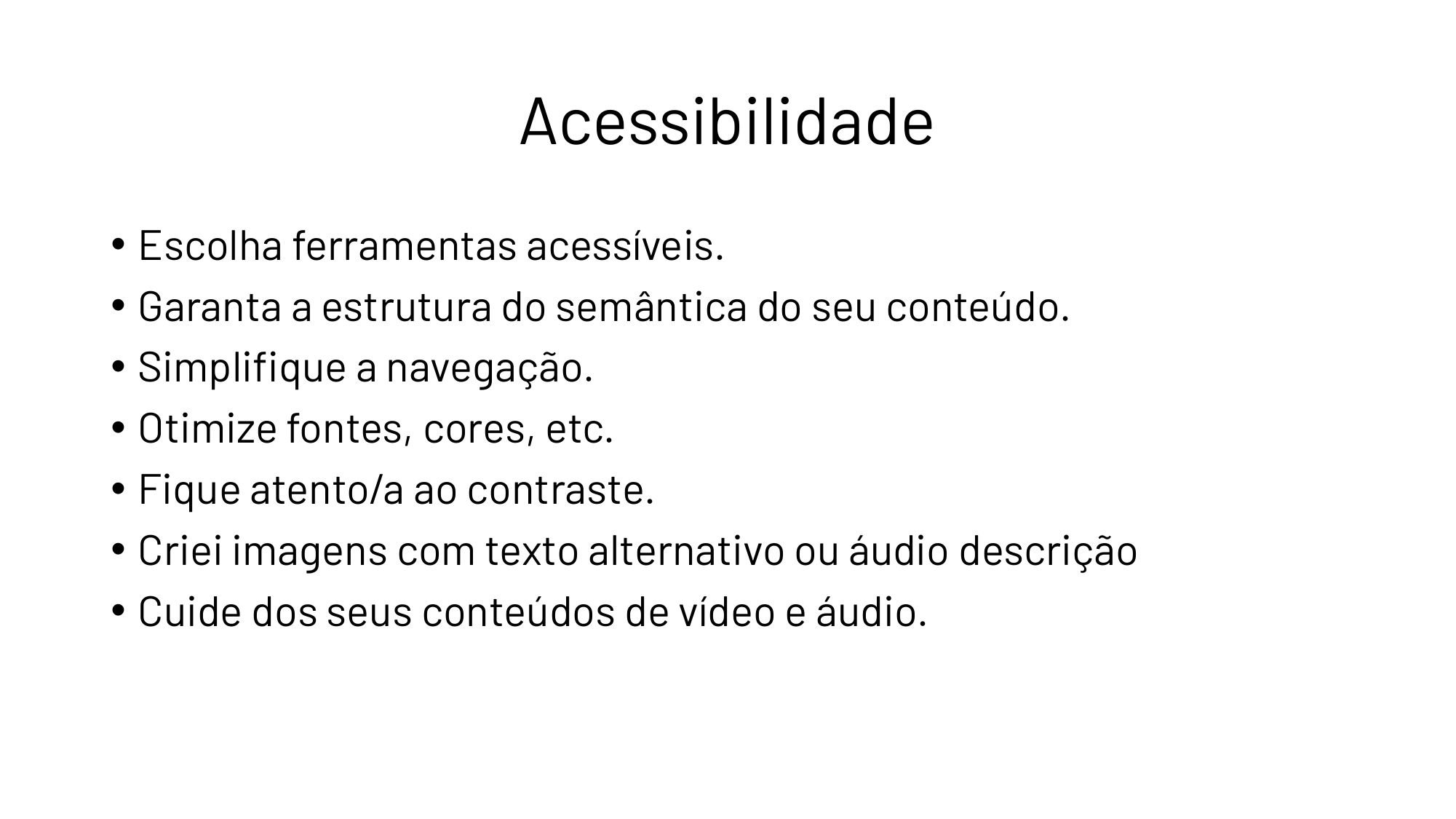

# Acessibilidade
Escolha ferramentas acessíveis.
Garanta a estrutura do semântica do seu conteúdo.
Simplifique a navegação.
Otimize fontes, cores, etc.
Fique atento/a ao contraste.
Criei imagens com texto alternativo ou áudio descrição
Cuide dos seus conteúdos de vídeo e áudio.